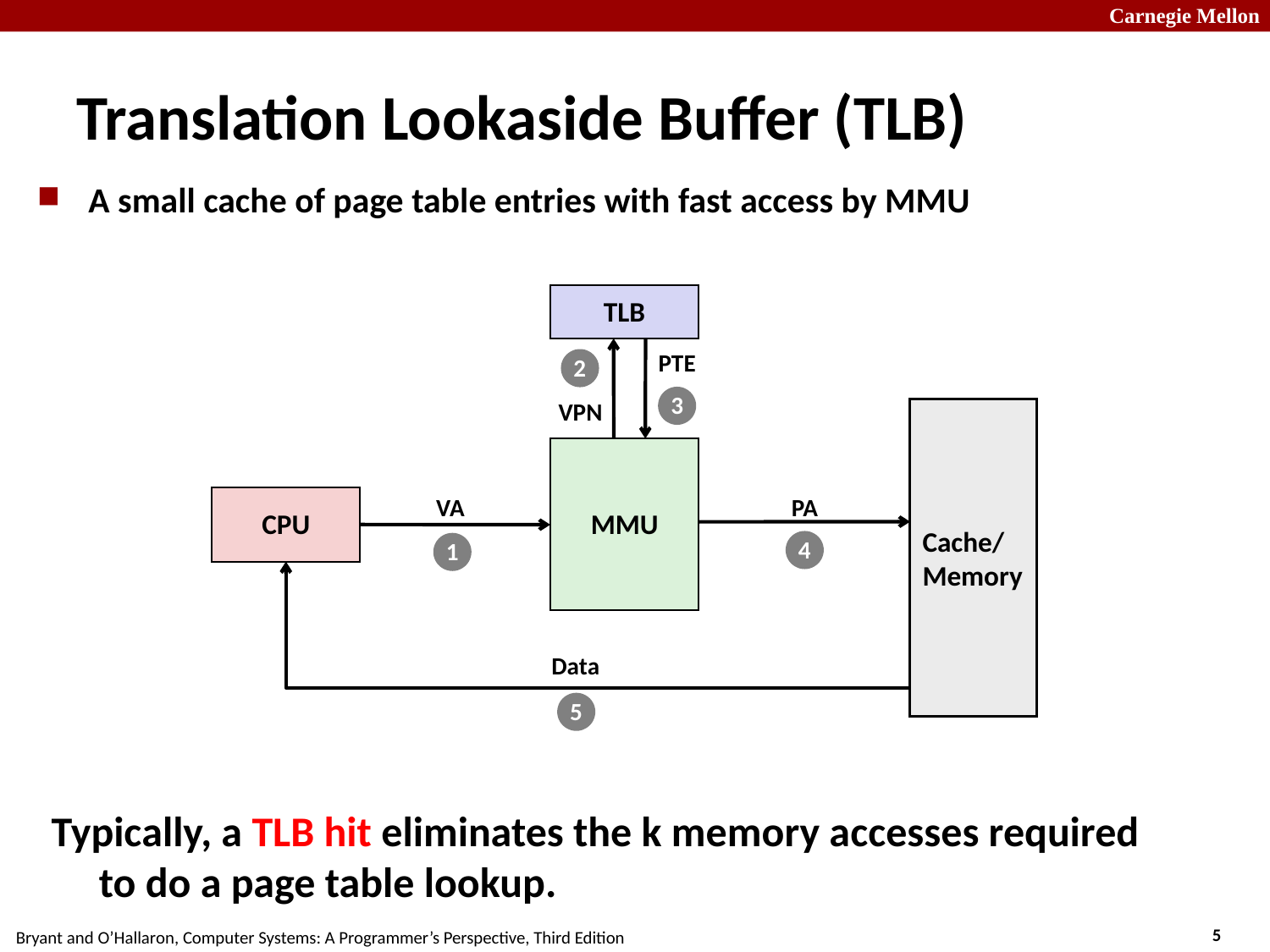

# Translation Lookaside Buffer (TLB)
A small cache of page table entries with fast access by MMU
TLB
2
VPN
PTE
3
Cache/
Memory
MMU
VA
PA
4
CPU
1
Data
5
Typically, a TLB hit eliminates the k memory accesses required to do a page table lookup.